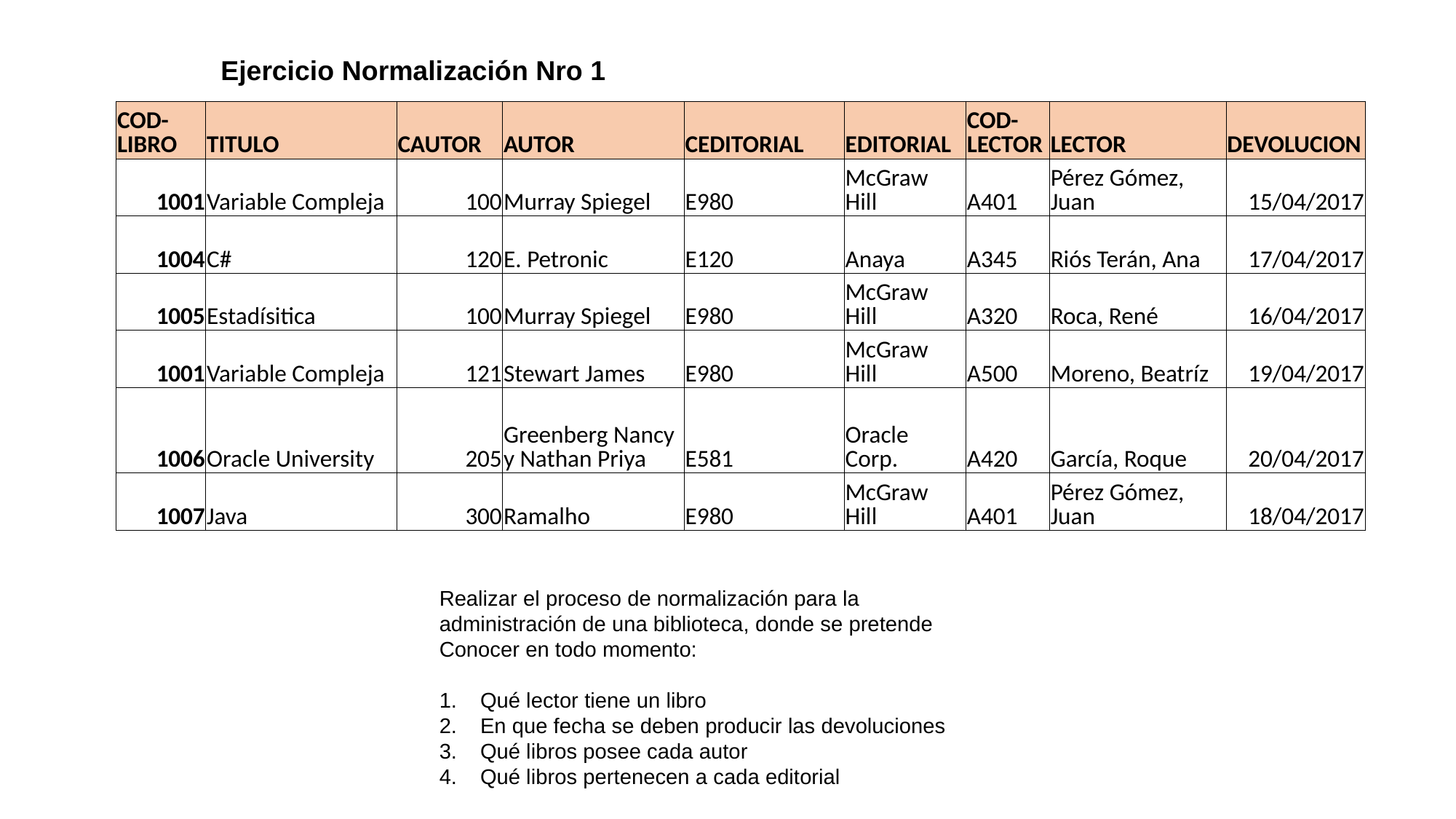

Ejercicio Normalización Nro 1
| COD-LIBRO | TITULO | CAUTOR | AUTOR | CEDITORIAL | EDITORIAL | COD-LECTOR | LECTOR | DEVOLUCION |
| --- | --- | --- | --- | --- | --- | --- | --- | --- |
| 1001 | Variable Compleja | 100 | Murray Spiegel | E980 | McGraw Hill | A401 | Pérez Gómez, Juan | 15/04/2017 |
| 1004 | C# | 120 | E. Petronic | E120 | Anaya | A345 | Riós Terán, Ana | 17/04/2017 |
| 1005 | Estadísitica | 100 | Murray Spiegel | E980 | McGraw Hill | A320 | Roca, René | 16/04/2017 |
| 1001 | Variable Compleja | 121 | Stewart James | E980 | McGraw Hill | A500 | Moreno, Beatríz | 19/04/2017 |
| 1006 | Oracle University | 205 | Greenberg Nancy y Nathan Priya | E581 | Oracle Corp. | A420 | García, Roque | 20/04/2017 |
| 1007 | Java | 300 | Ramalho | E980 | McGraw Hill | A401 | Pérez Gómez, Juan | 18/04/2017 |
Realizar el proceso de normalización para la
administración de una biblioteca, donde se pretende
Conocer en todo momento:

Qué lector tiene un libro
En que fecha se deben producir las devoluciones
Qué libros posee cada autor
Qué libros pertenecen a cada editorial